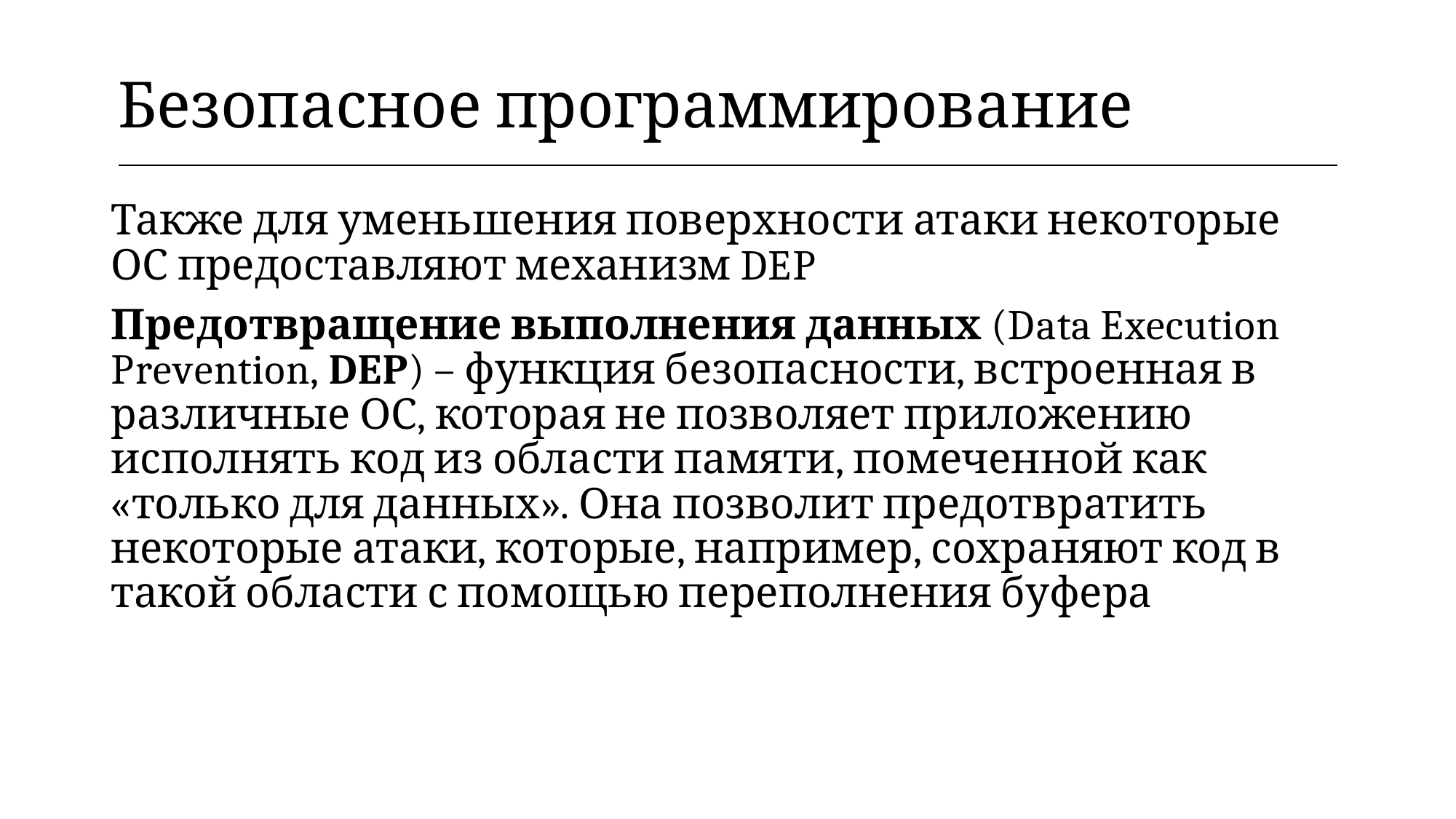

| Безопасное программирование |
| --- |
Также для уменьшения поверхности атаки некоторые ОС предоставляют механизм DEP
Предотвращение выполнения данных (Data Execution Prevention, DEP) – функция безопасности, встроенная в различные ОС, которая не позволяет приложению исполнять код из области памяти, помеченной как «только для данных». Она позволит предотвратить некоторые атаки, которые, например, сохраняют код в такой области с помощью переполнения буфера